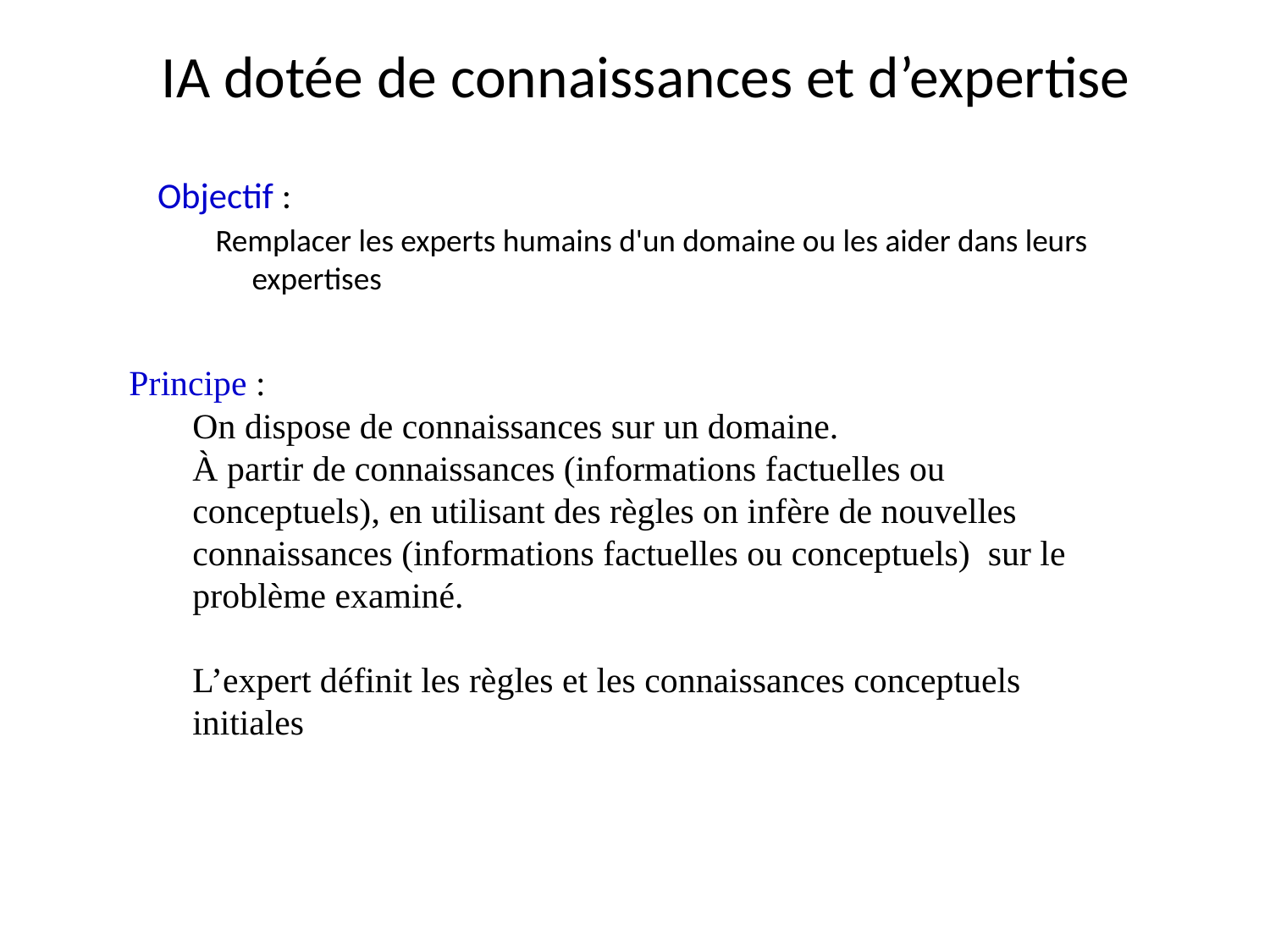

# IA dotée de connaissances et d’expertise
Objectif :
Remplacer les experts humains d'un domaine ou les aider dans leurs expertises
Principe :
On dispose de connaissances sur un domaine.
À partir de connaissances (informations factuelles ou conceptuels), en utilisant des règles on infère de nouvelles connaissances (informations factuelles ou conceptuels)  sur le problème examiné.

L’expert définit les règles et les connaissances conceptuels initiales